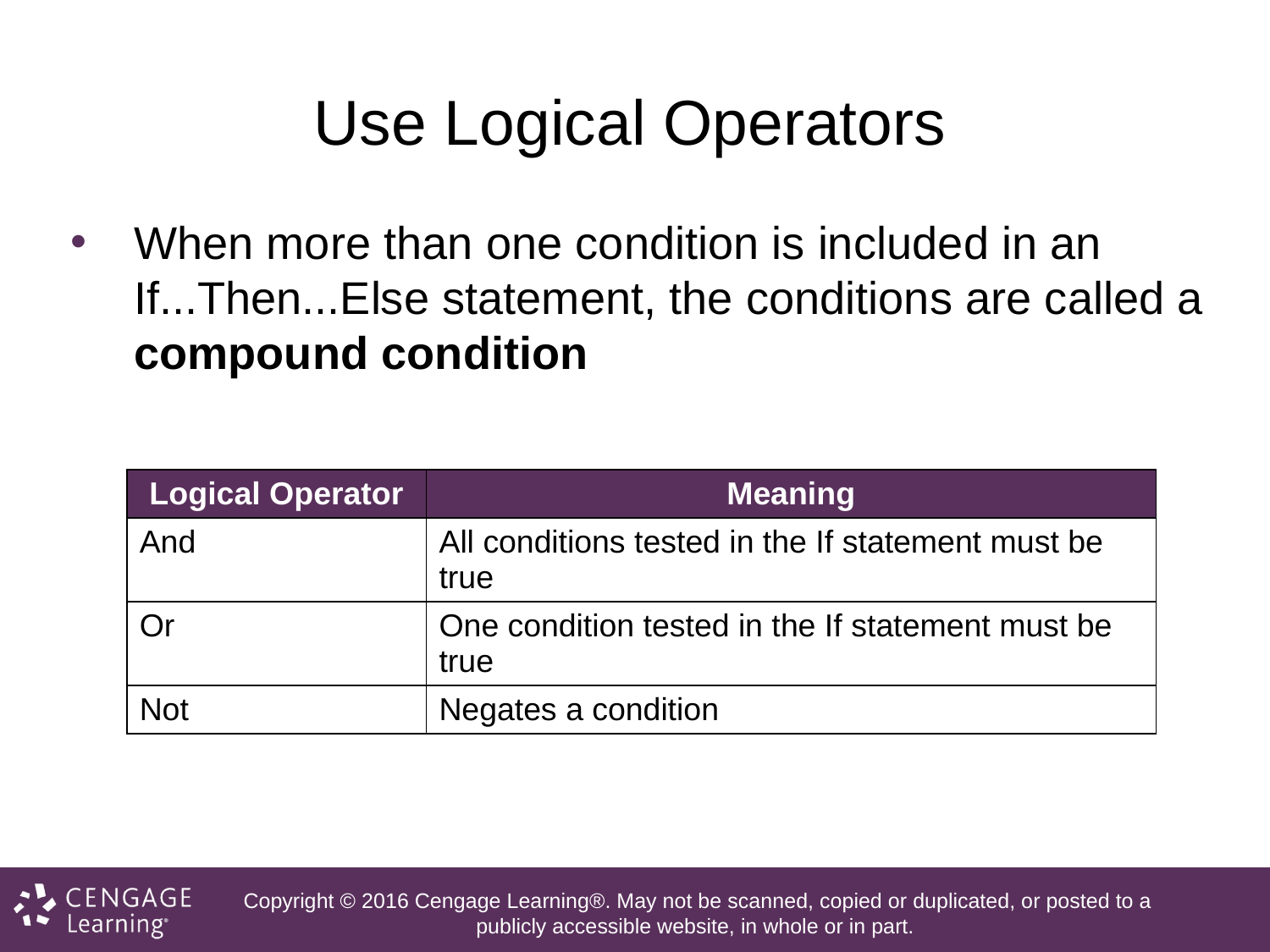

# Use Logical Operators
When more than one condition is included in an If...Then...Else statement, the conditions are called a compound condition
| Logical Operator | Meaning |
| --- | --- |
| And | All conditions tested in the If statement must be true |
| Or | One condition tested in the If statement must be true |
| Not | Negates a condition |